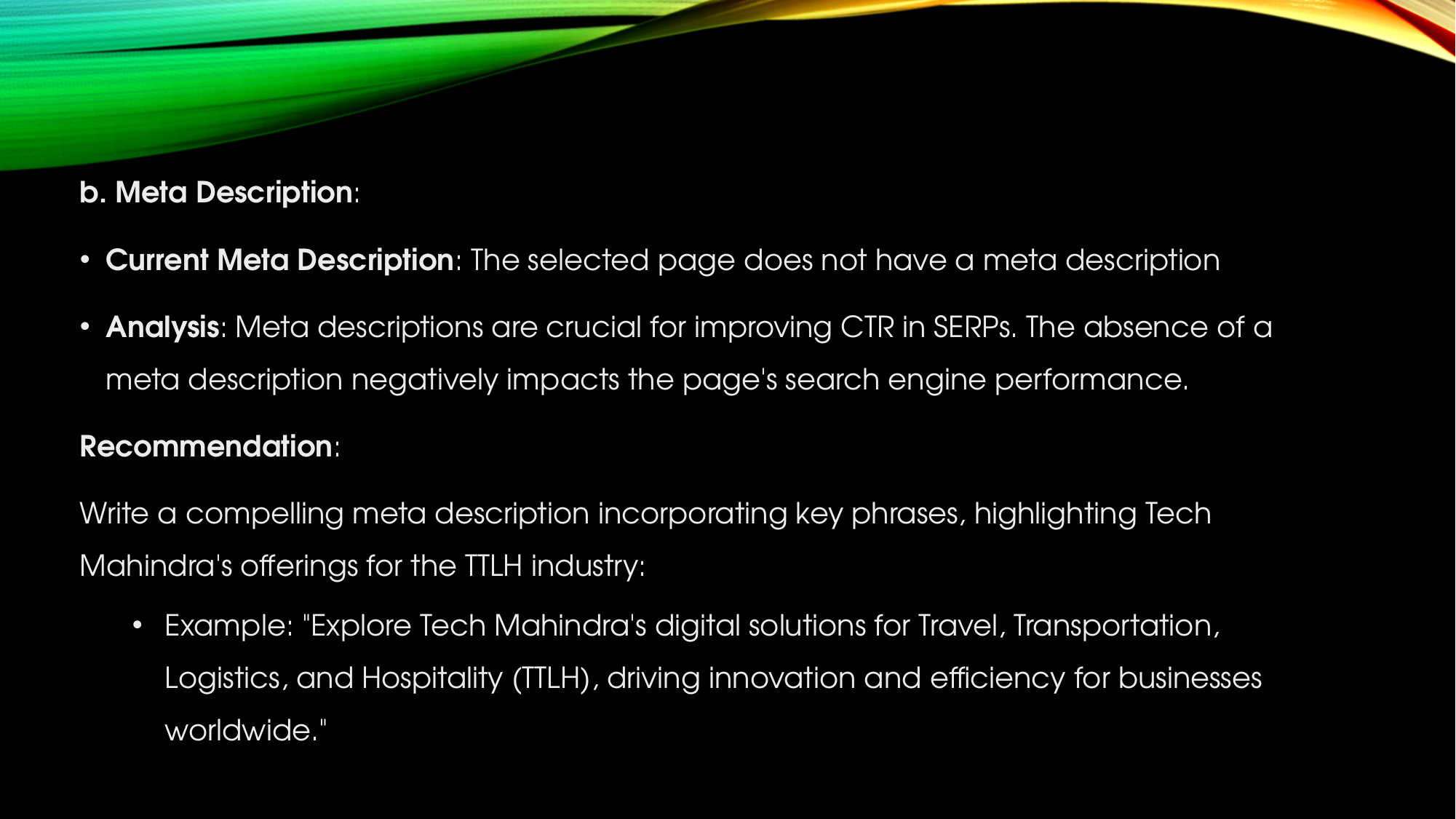

b. Meta Description:
Current Meta Description: The selected page does not have a meta description
Analysis: Meta descriptions are crucial for improving CTR in SERPs. The absence of a meta description negatively impacts the page's search engine performance.
Recommendation:
Write a compelling meta description incorporating key phrases, highlighting Tech Mahindra's offerings for the TTLH industry:
Example: "Explore Tech Mahindra's digital solutions for Travel, Transportation, Logistics, and Hospitality (TTLH), driving innovation and efficiency for businesses worldwide."